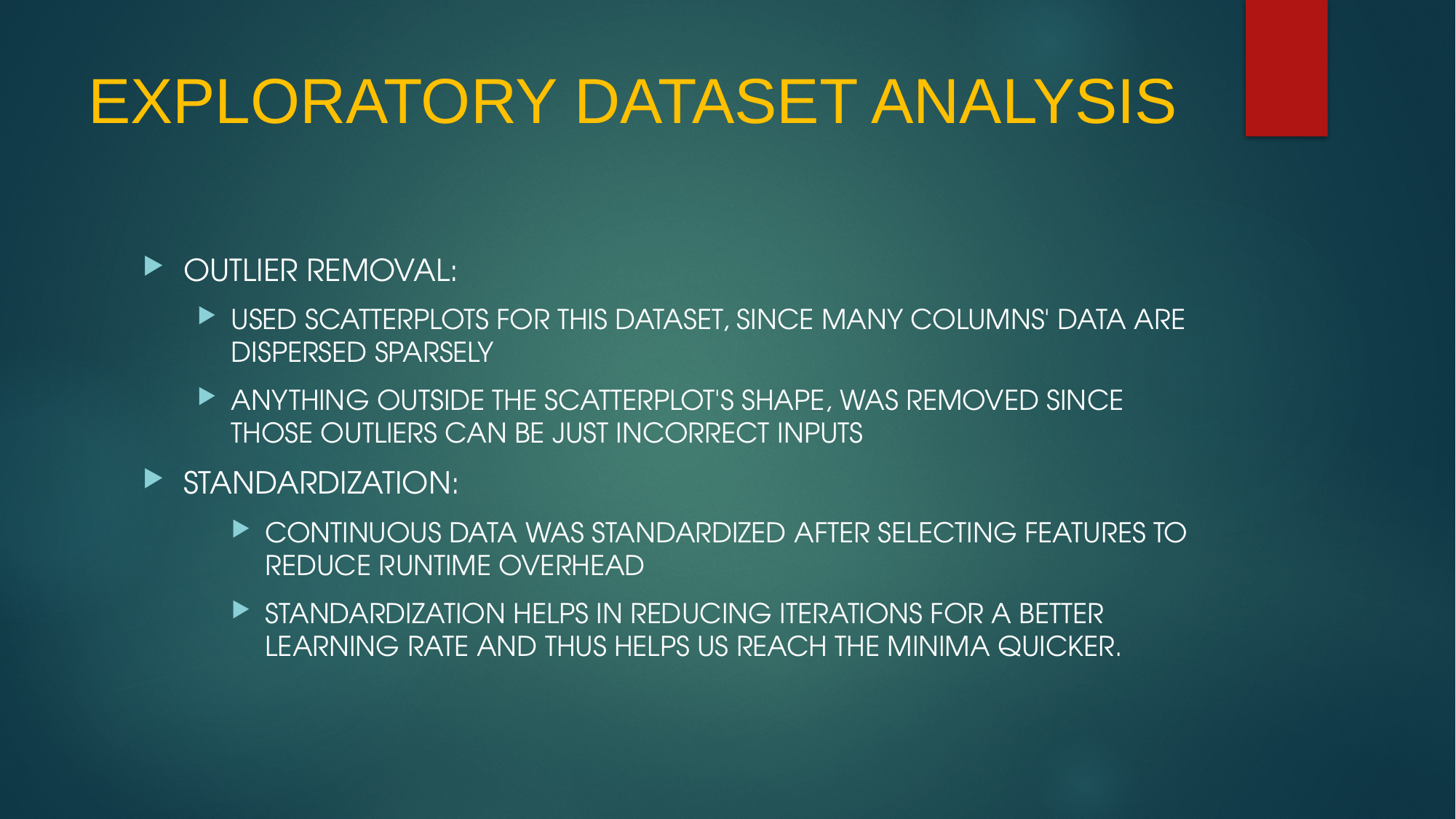

# EXPLORATORY DATASET ANALYSIS
OUTLIER REMOVAL:
USED SCATTERPLOTS FOR THIS DATASET, SINCE MANY COLUMNS' DATA ARE DISPERSED SPARSELY
ANYTHING OUTSIDE THE SCATTERPLOT'S SHAPE, WAS REMOVED SINCE THOSE OUTLIERS CAN BE JUST INCORRECT INPUTS
STANDARDIZATION:
CONTINUOUS DATA WAS STANDARDIZED AFTER SELECTING FEATURES TO REDUCE RUNTIME OVERHEAD
STANDARDIZATION HELPS IN REDUCING ITERATIONS FOR A BETTER LEARNING RATE AND THUS HELPS US REACH THE MINIMA QUICKER.